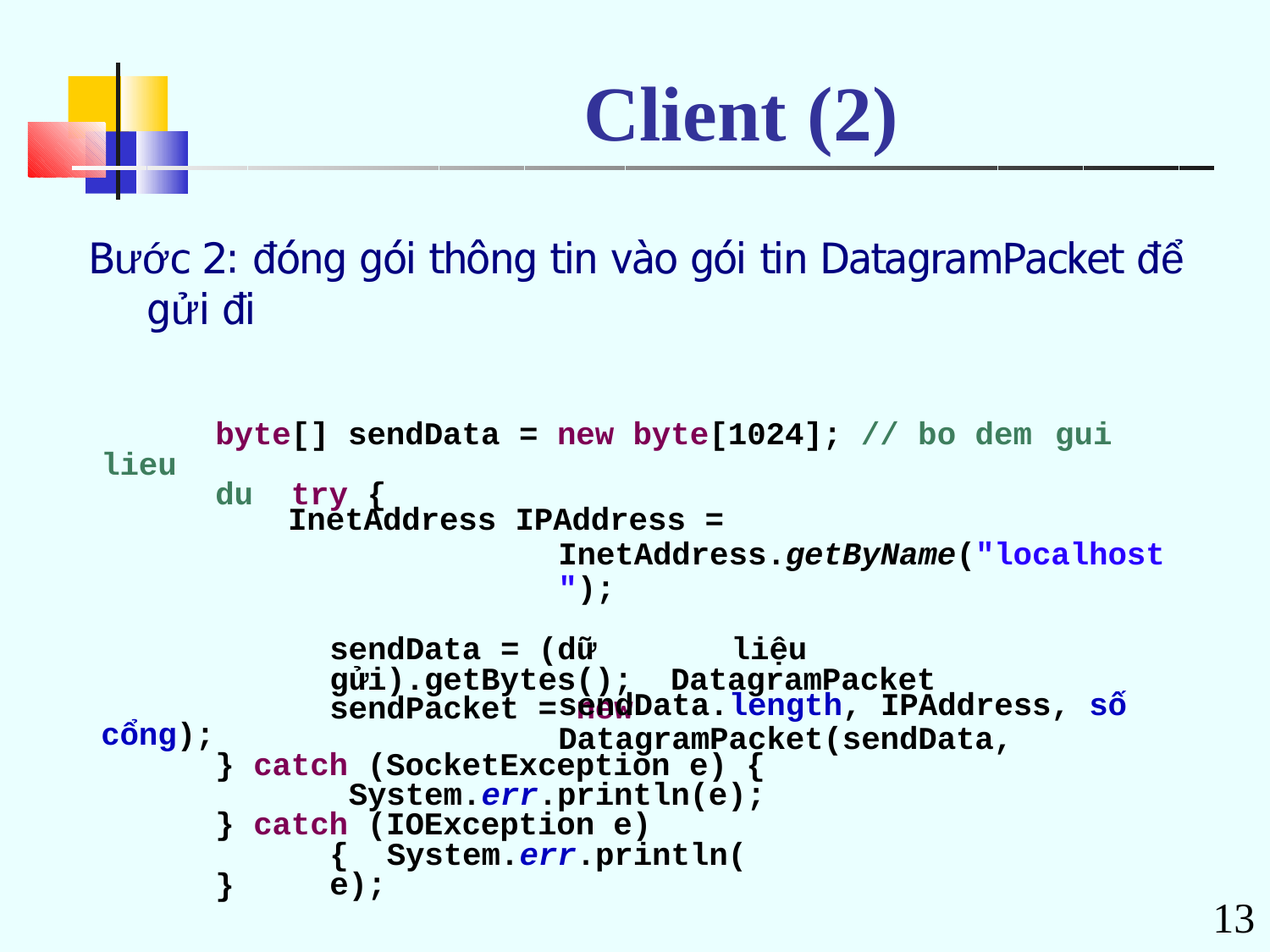

# Client	(2)

Bước 2: đóng gói thông tin vào gói tin DatagramPacket để  gửi đi
byte[] sendData = new byte[1024]; // bo dem	gui	du  try {
InetAddress IPAddress =
InetAddress.getByName("localhost");

sendData = (dữ	liệu gửi).getBytes();  DatagramPacket sendPacket = new
DatagramPacket(sendData,
lieu
sendData.length, IPAddress, số
cổng);
} catch (SocketException e) {  System.err.println(e);
} catch (IOException e) {  System.err.println(e);
}
13